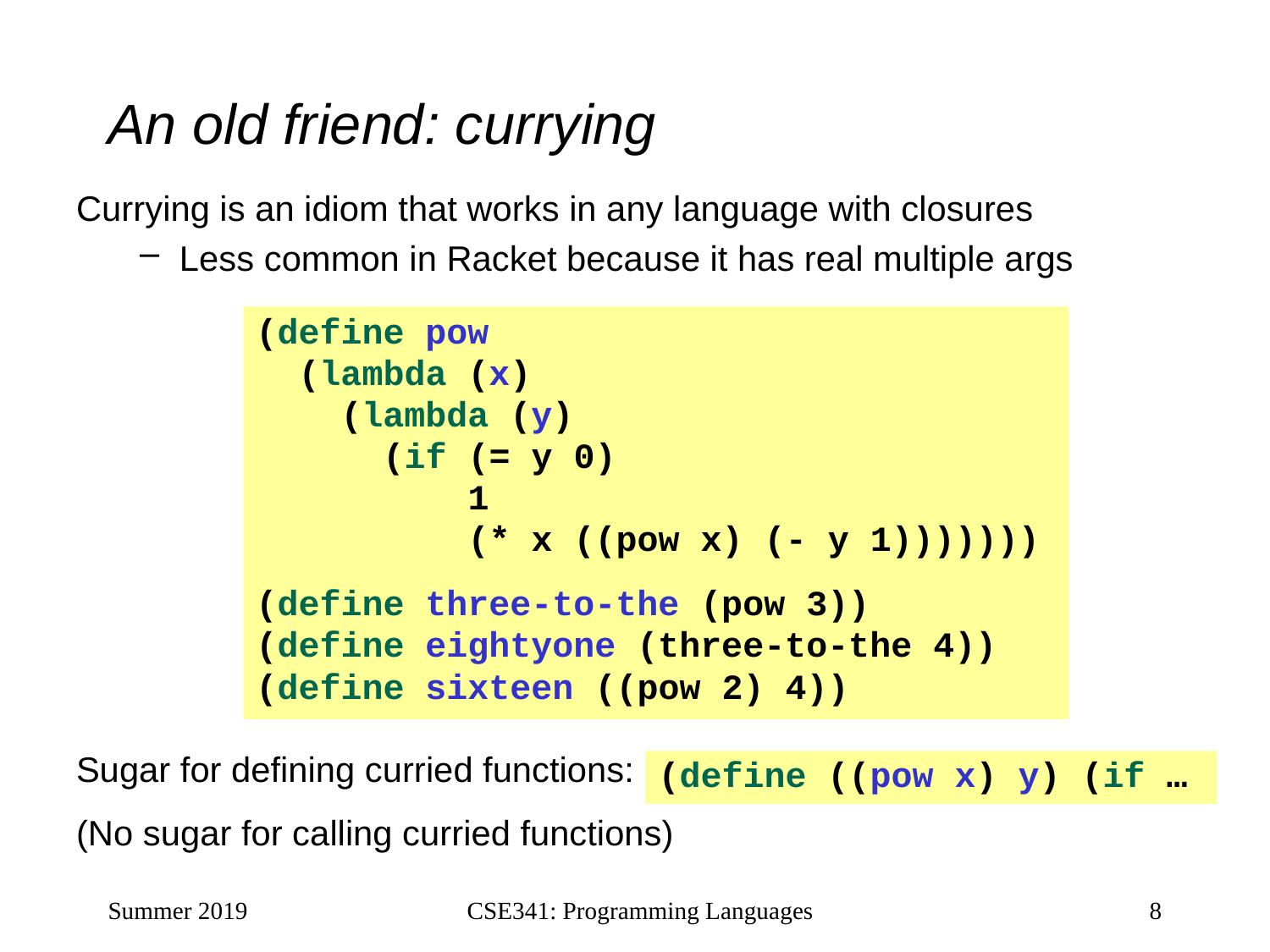

# An old friend: currying
Currying is an idiom that works in any language with closures
Less common in Racket because it has real multiple args
(define pow
  (lambda (x)
    (lambda (y)
      (if (= y 0)
          1
          (* x ((pow x) (- y 1)))))))

(define three-to-the (pow 3))
(define eightyone (three-to-the 4))
(define sixteen ((pow 2) 4))

Sugar for defining curried functions:

(No sugar for calling curried functions)
(define ((pow x) y) (if …
Summer 2019
CSE341: Programming Languages
8